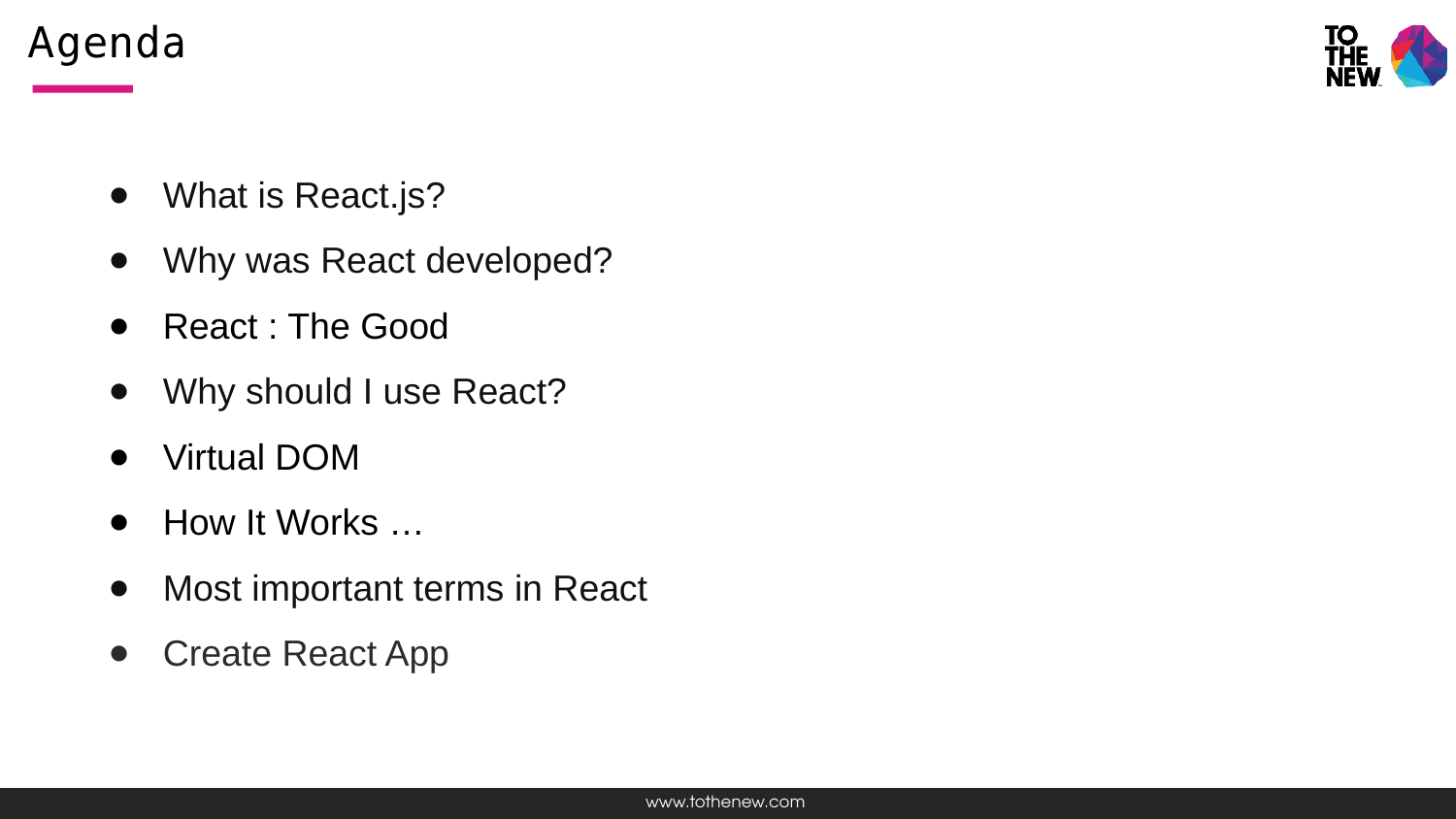

# Agenda
What is React.js?
Why was React developed?
React : The Good
Why should I use React?
Virtual DOM
How It Works …
Most important terms in React
Create React App